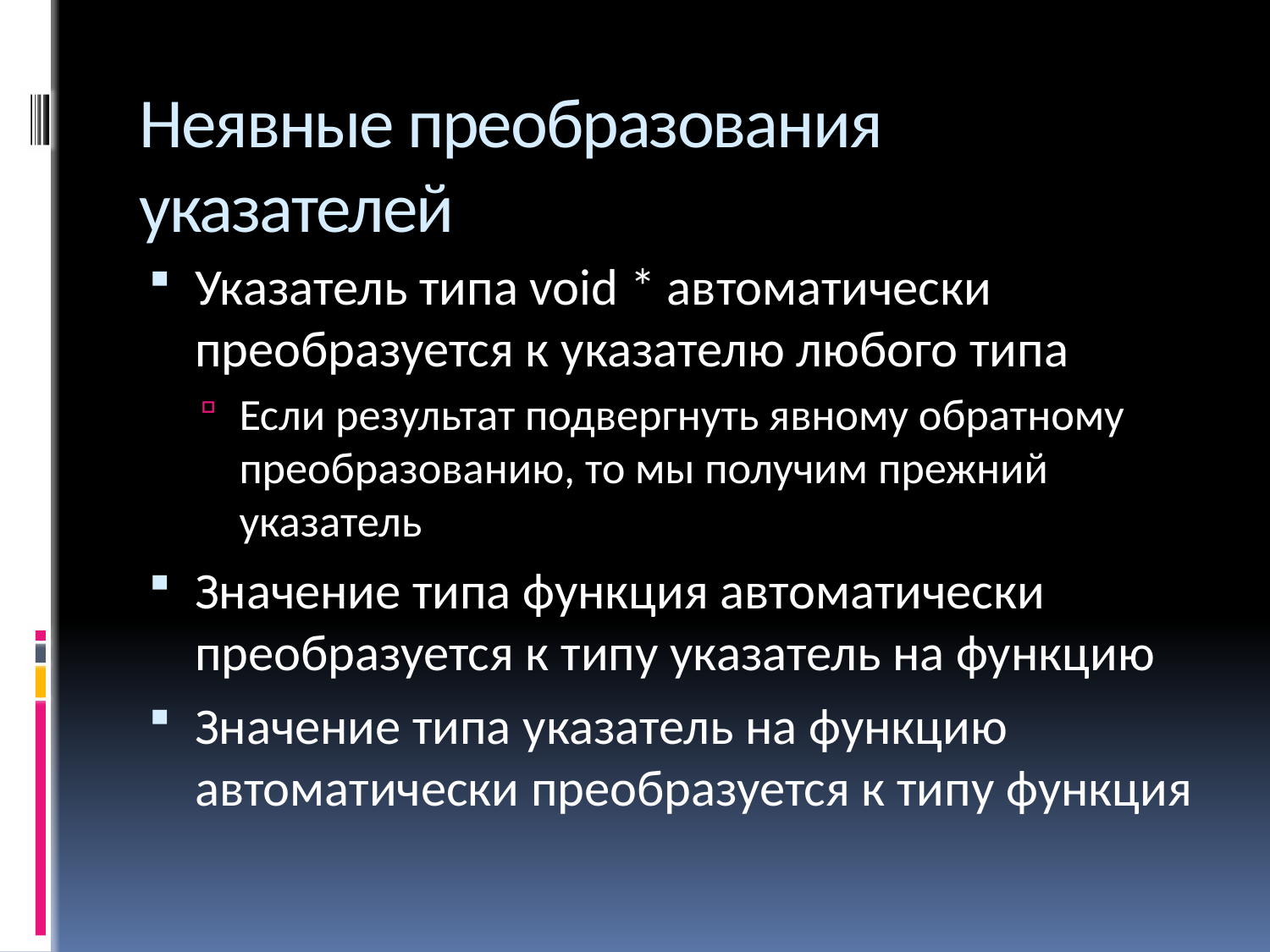

# Неявные преобразования указателей
Указатель типа void * автоматически преобразуется к указателю любого типа
Если результат подвергнуть явному обратному преобразованию, то мы получим прежний указатель
Значение типа функция автоматически преобразуется к типу указатель на функцию
Значение типа указатель на функцию автоматически преобразуется к типу функция